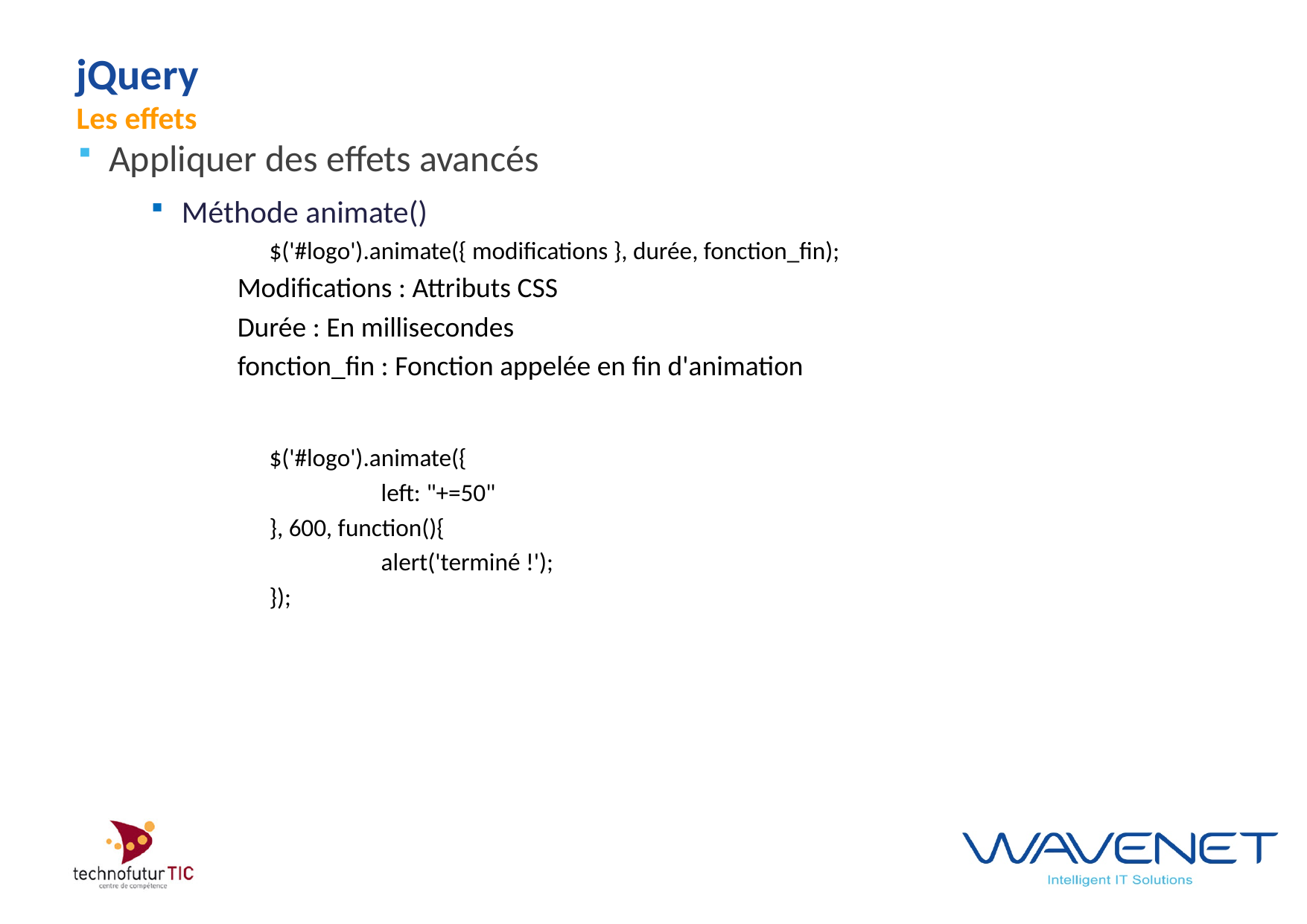

# jQuery Les effets
Appliquer des effets avancés
Méthode animate()
$('#logo').animate({ modifications }, durée, fonction_fin);
Modifications : Attributs CSS
Durée : En millisecondes
fonction_fin : Fonction appelée en fin d'animation

$('#logo').animate({
	left: "+=50"
}, 600, function(){
	alert('terminé !');
});